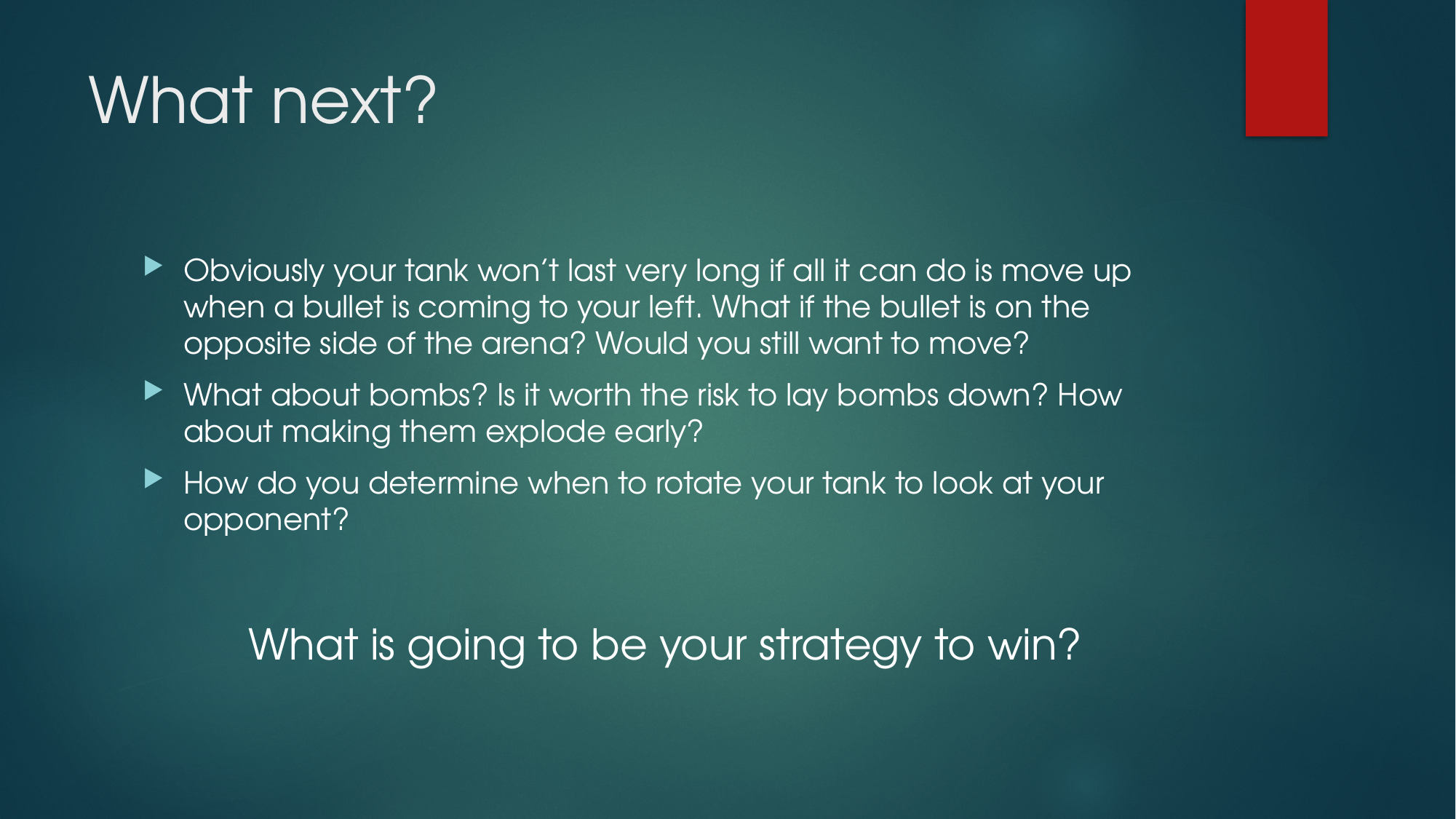

# What next?
Obviously your tank won’t last very long if all it can do is move up when a bullet is coming to your left. What if the bullet is on the opposite side of the arena? Would you still want to move?
What about bombs? Is it worth the risk to lay bombs down? How about making them explode early?
How do you determine when to rotate your tank to look at your opponent?

What is going to be your strategy to win?